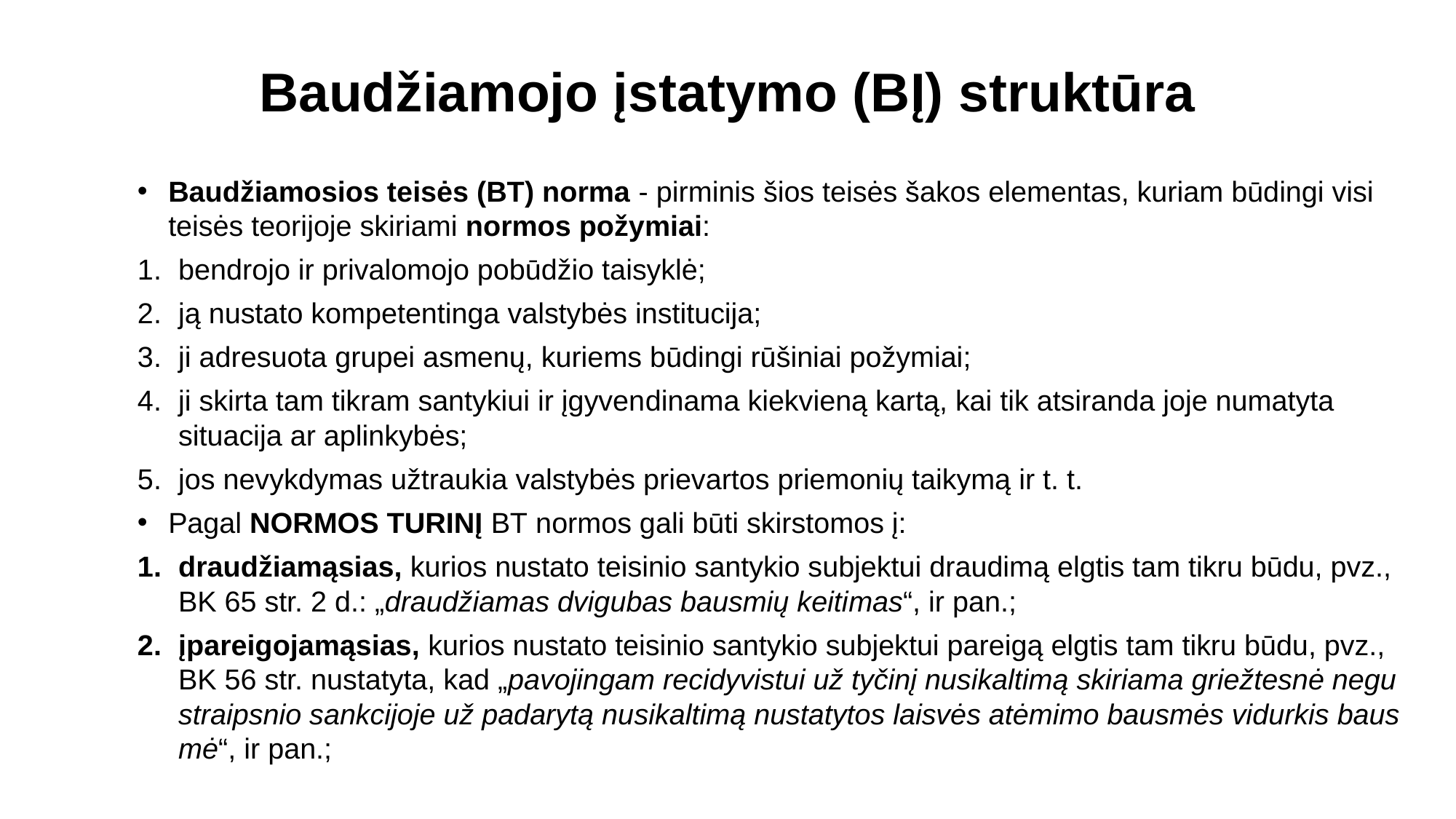

# Baudžiamojo įstatymo (BĮ) struktūra
Baudžiamosios teisės (BT) norma - pirminis šios teisės šakos elementas, kuriam būdingi visi teisės teorijoje skiriami normos požy­miai:
bendrojo ir privalomojo pobūdžio taisyklė;
ją nustato kompetentinga valstybės institucija;
ji adresuota grupei asmenų, kuriems būdingi rūšiniai požymiai;
ji skirta tam tikram santykiui ir įgyven­dinama kiekvieną kartą, kai tik atsiranda joje numatyta situacija ar aplinkybės;
jos nevykdymas užtraukia valstybės prievartos priemonių taikymą ir t. t.
Pagal NORMOS TURINĮ BT normos gali būti skirstomos į:
draudžiamąsias, kurios nustato teisinio santykio subjektui draudimą elgtis tam tikru būdu, pvz., BK 65 str. 2 d.: „draudžiamas dvigubas bausmių keiti­mas“, ir pan.;
įpareigojamąsias, kurios nustato teisinio santykio subjektui pareigą elgtis tam tikru būdu, pvz., BK 56 str. nustatyta, kad „pavojingam recidyvistui už tyčinį nusikaltimą skiriama griežtesnė negu straipsnio sankcijoje už padarytą nu­sikaltimą nustatytos laisvės atėmimo bausmės vidurkis baus­mė“, ir pan.;